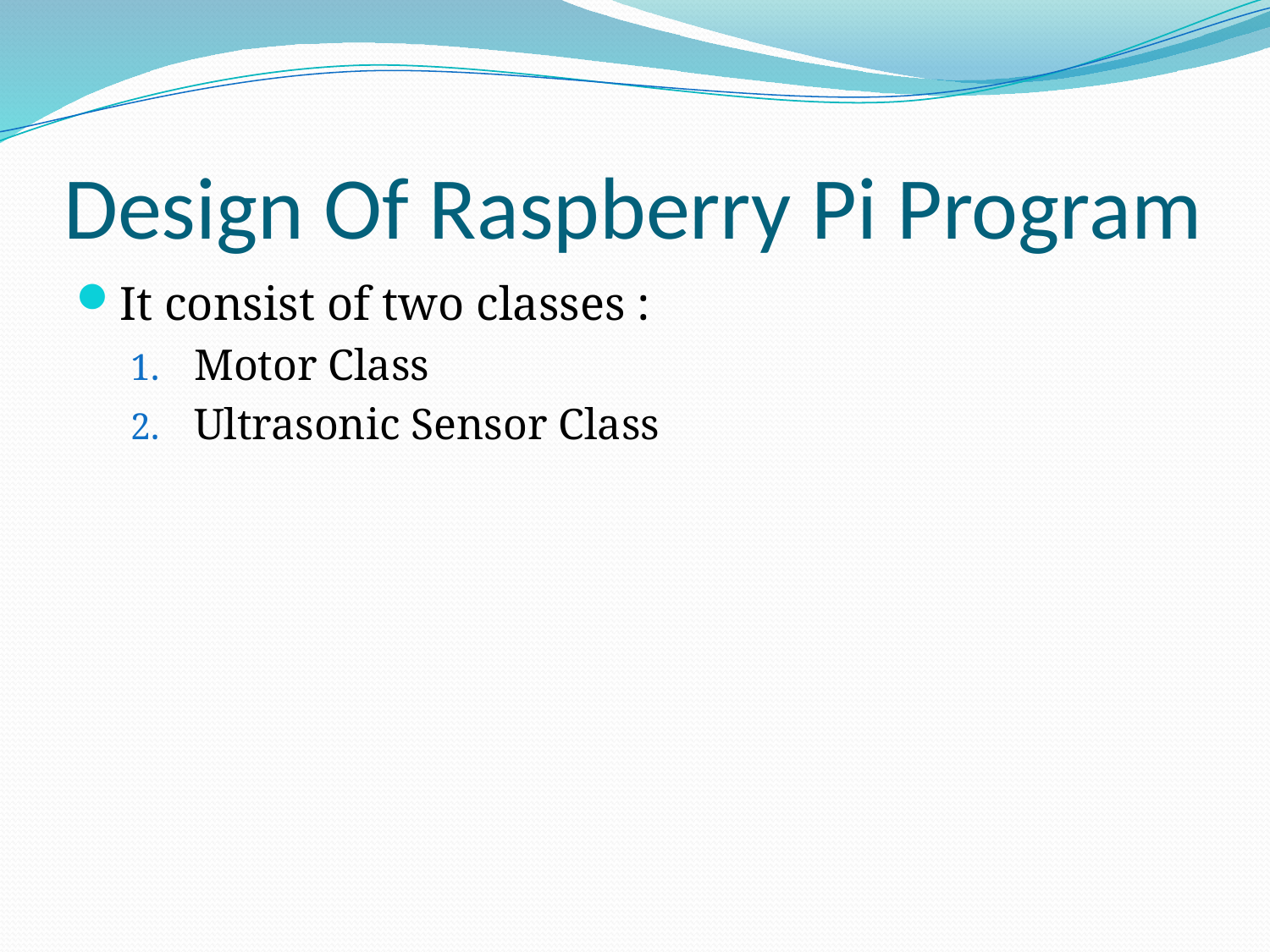

# Design Of Raspberry Pi Program
It consist of two classes :
Motor Class
Ultrasonic Sensor Class